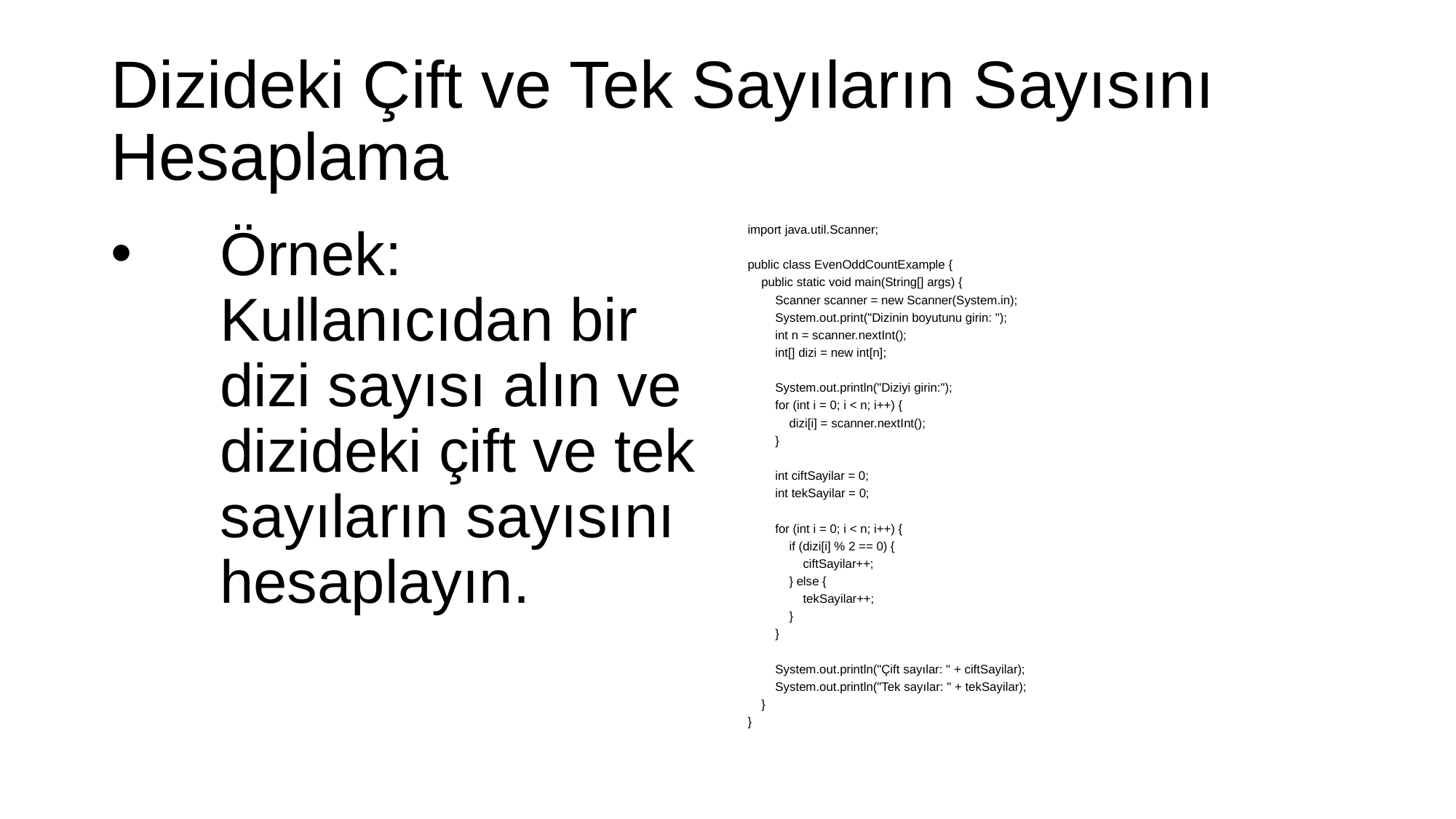

# Dizideki Çift ve Tek Sayıların Sayısını Hesaplama
Örnek: Kullanıcıdan bir dizi sayısı alın ve dizideki çift ve tek sayıların sayısını hesaplayın.
import java.util.Scanner;

public class EvenOddCountExample {
    public static void main(String[] args) {
        Scanner scanner = new Scanner(System.in);
        System.out.print("Dizinin boyutunu girin: ");
        int n = scanner.nextInt();
        int[] dizi = new int[n];

        System.out.println("Diziyi girin:");
        for (int i = 0; i < n; i++) {
            dizi[i] = scanner.nextInt();
        }

        int ciftSayilar = 0;
        int tekSayilar = 0;

        for (int i = 0; i < n; i++) {
            if (dizi[i] % 2 == 0) {
                ciftSayilar++;
            } else {
                tekSayilar++;
            }
        }

        System.out.println("Çift sayılar: " + ciftSayilar);
        System.out.println("Tek sayılar: " + tekSayilar);
    }
}